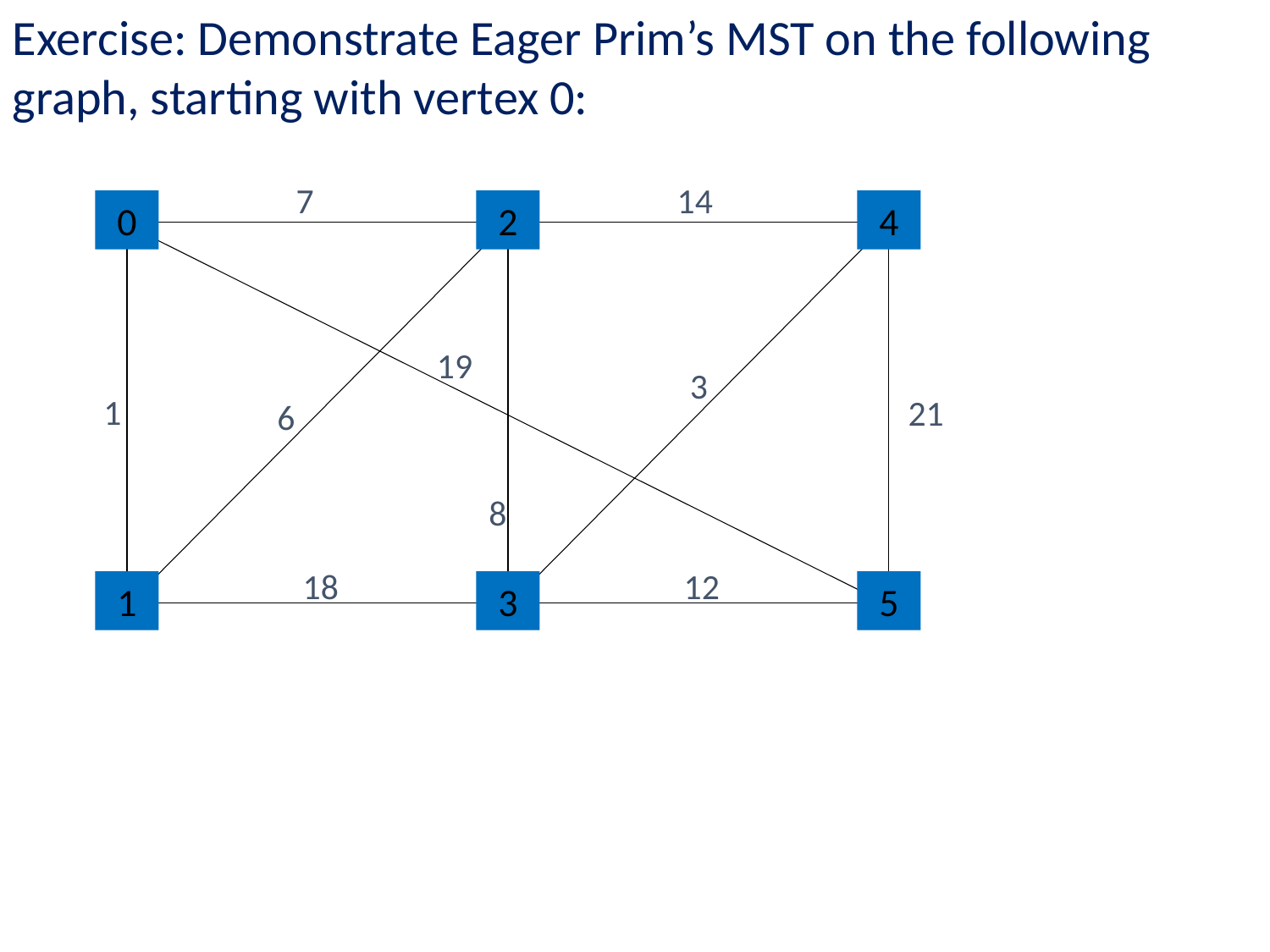

Exercise: Demonstrate Eager Prim’s MST on the following graph, starting with vertex 0:
7
2
6
8
18
3
14
4
3
21
12
5
0
1
19
1